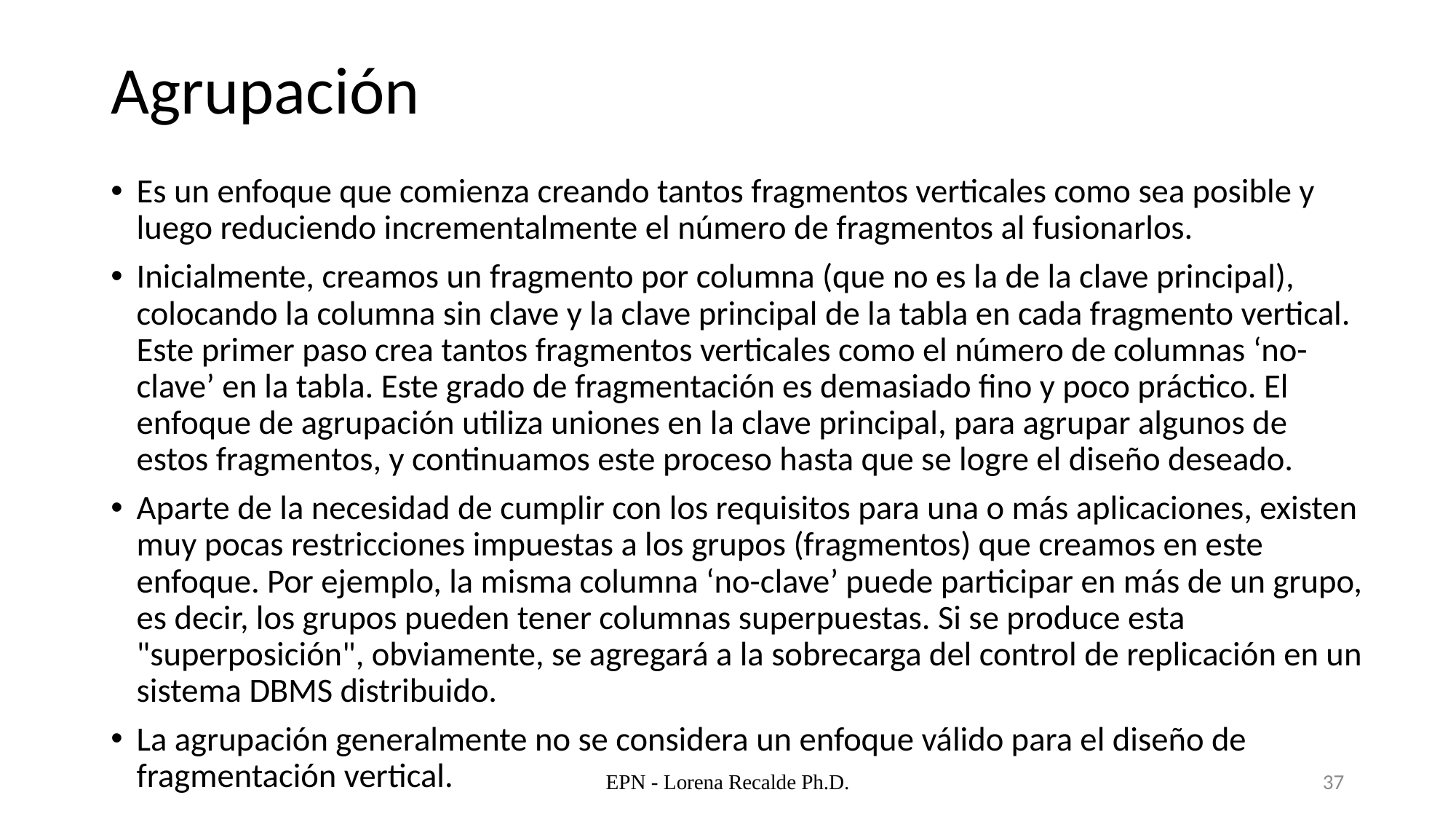

# Agrupación
Es un enfoque que comienza creando tantos fragmentos verticales como sea posible y luego reduciendo incrementalmente el número de fragmentos al fusionarlos.
Inicialmente, creamos un fragmento por columna (que no es la de la clave principal), colocando la columna sin clave y la clave principal de la tabla en cada fragmento vertical. Este primer paso crea tantos fragmentos verticales como el número de columnas ‘no-clave’ en la tabla. Este grado de fragmentación es demasiado fino y poco práctico. El enfoque de agrupación utiliza uniones en la clave principal, para agrupar algunos de estos fragmentos, y continuamos este proceso hasta que se logre el diseño deseado.
Aparte de la necesidad de cumplir con los requisitos para una o más aplicaciones, existen muy pocas restricciones impuestas a los grupos (fragmentos) que creamos en este enfoque. Por ejemplo, la misma columna ‘no-clave’ puede participar en más de un grupo, es decir, los grupos pueden tener columnas superpuestas. Si se produce esta "superposición", obviamente, se agregará a la sobrecarga del control de replicación en un sistema DBMS distribuido.
La agrupación generalmente no se considera un enfoque válido para el diseño de fragmentación vertical.
EPN - Lorena Recalde Ph.D.
37